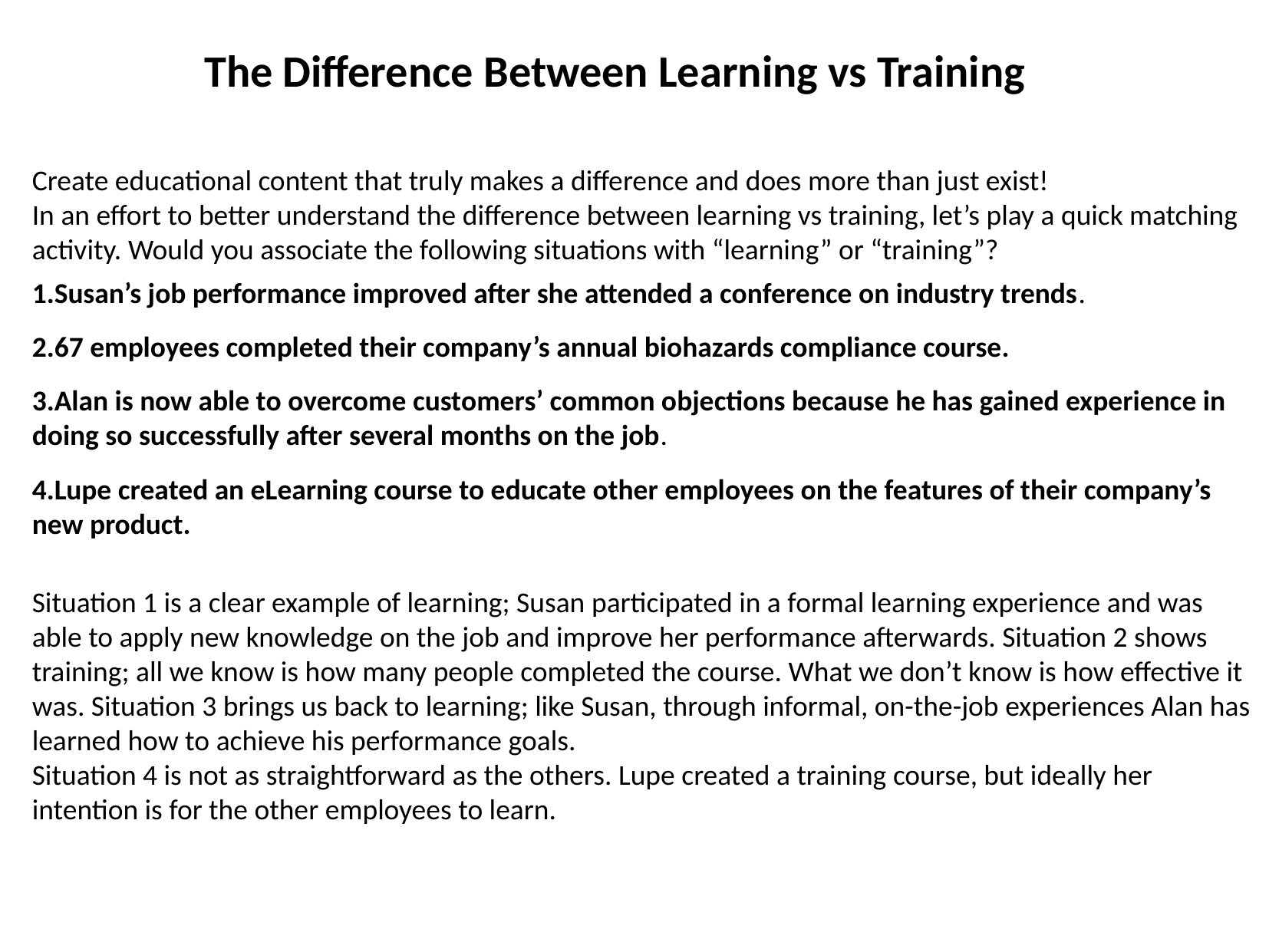

The Difference Between Learning vs Training
Create educational content that truly makes a difference and does more than just exist!
In an effort to better understand the difference between learning vs training, let’s play a quick matching activity. Would you associate the following situations with “learning” or “training”?
Susan’s job performance improved after she attended a conference on industry trends.
67 employees completed their company’s annual biohazards compliance course.
Alan is now able to overcome customers’ common objections because he has gained experience in doing so successfully after several months on the job.
Lupe created an eLearning course to educate other employees on the features of their company’s new product.

Situation 1 is a clear example of learning; Susan participated in a formal learning experience and was able to apply new knowledge on the job and improve her performance afterwards. Situation 2 shows training; all we know is how many people completed the course. What we don’t know is how effective it was. Situation 3 brings us back to learning; like Susan, through informal, on-the-job experiences Alan has learned how to achieve his performance goals.
Situation 4 is not as straightforward as the others. Lupe created a training course, but ideally her intention is for the other employees to learn.